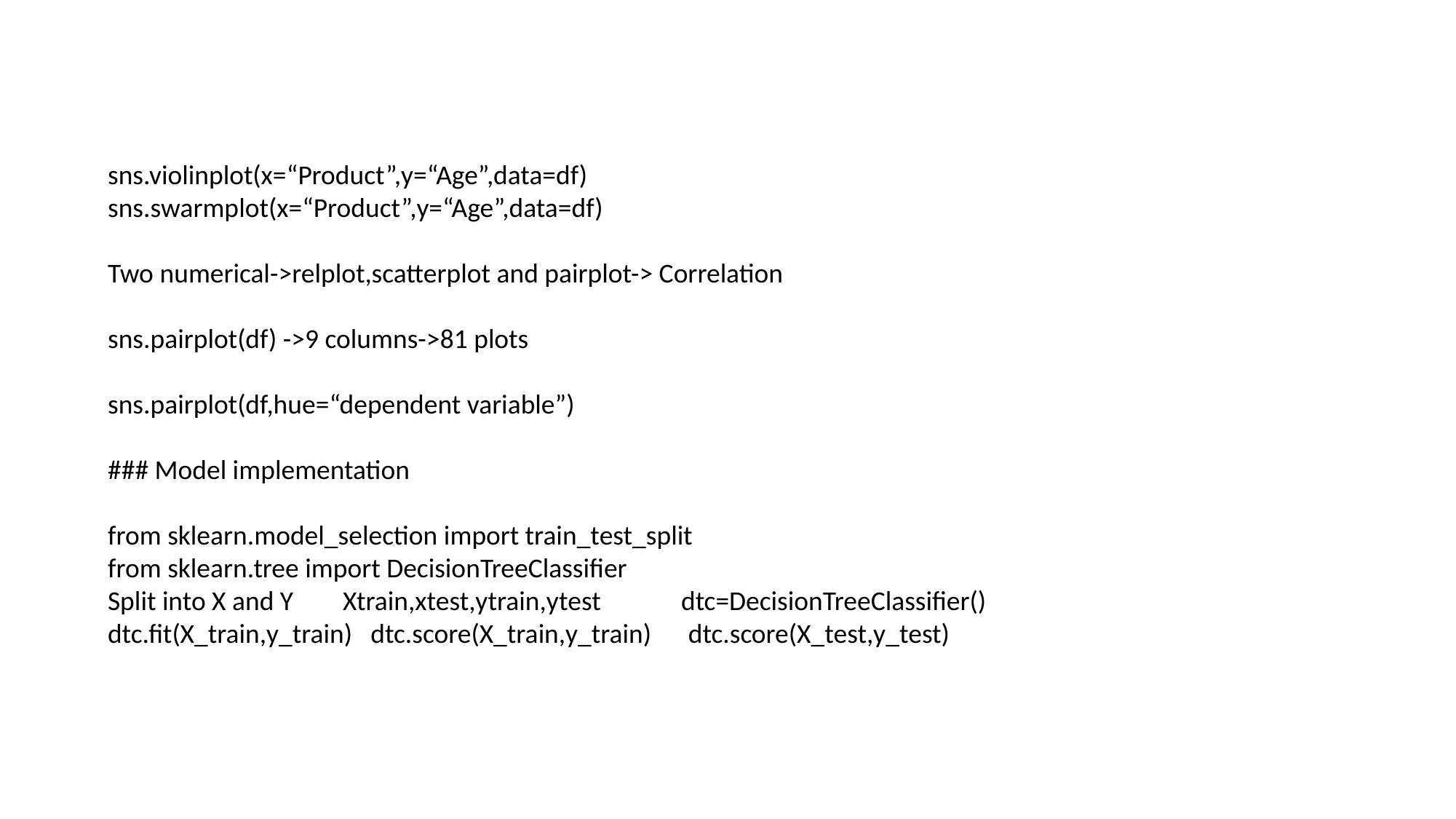

sns.violinplot(x=“Product”,y=“Age”,data=df)
sns.swarmplot(x=“Product”,y=“Age”,data=df)

Two numerical->relplot,scatterplot and pairplot-> Correlation

sns.pairplot(df) ->9 columns->81 plots

sns.pairplot(df,hue=“dependent variable”)

### Model implementation

from sklearn.model_selection import train_test_split
from sklearn.tree import DecisionTreeClassifier
Split into X and Y        Xtrain,xtest,ytrain,ytest             dtc=DecisionTreeClassifier()
dtc.fit(X_train,y_train)   dtc.score(X_train,y_train)      dtc.score(X_test,y_test)